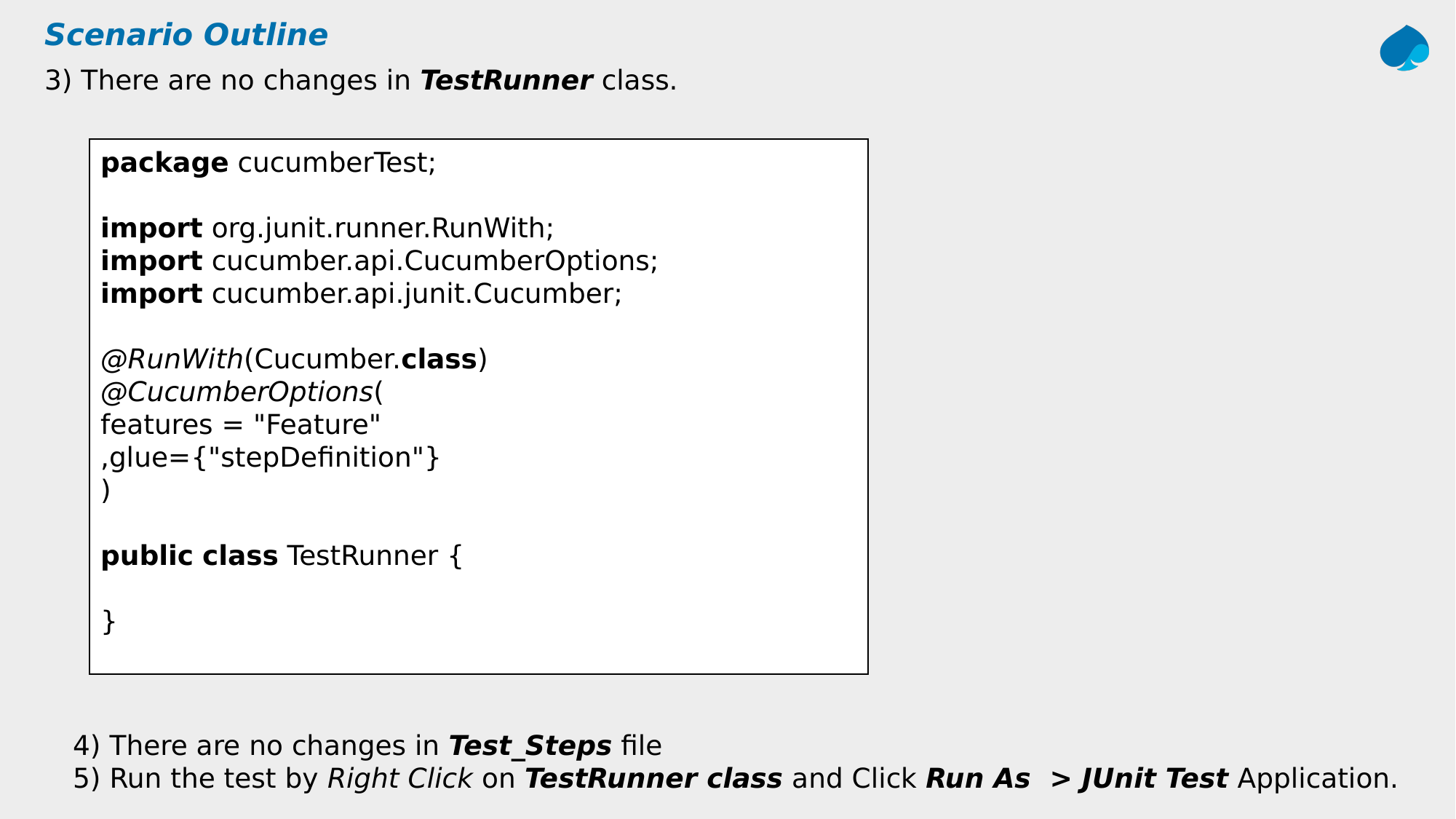

# Scenario Outline
3) There are no changes in TestRunner class.
package cucumberTest;

import org.junit.runner.RunWith;
import cucumber.api.CucumberOptions;
import cucumber.api.junit.Cucumber;

@RunWith(Cucumber.class)
@CucumberOptions(
features = "Feature"
,glue={"stepDefinition"}
)

public class TestRunner {

}

4) There are no changes in Test_Steps file
5) Run the test by Right Click on TestRunner class and Click Run As  > JUnit Test Application.